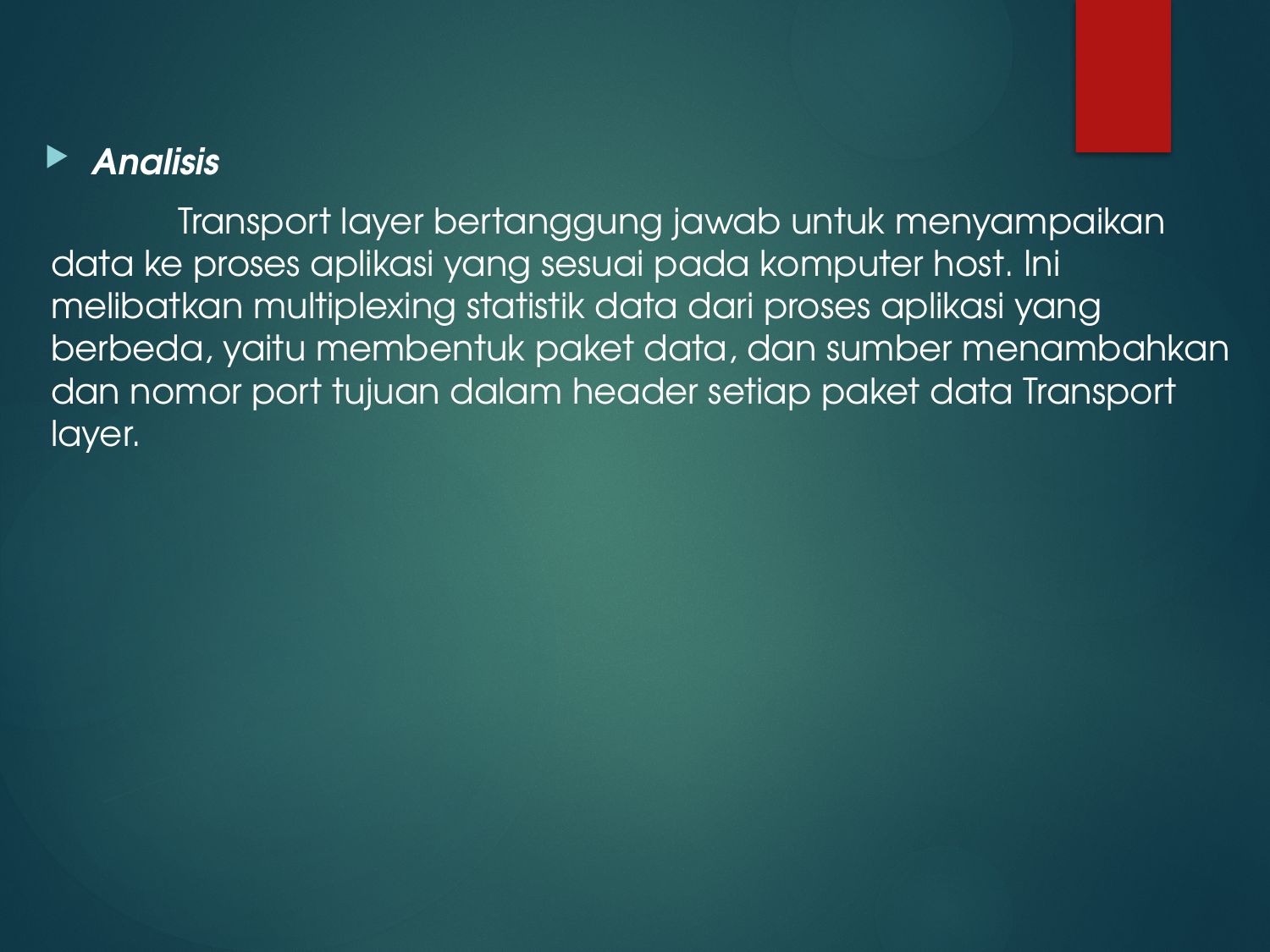

Analisis
	Transport layer bertanggung jawab untuk menyampaikan data ke proses aplikasi yang sesuai pada komputer host. Ini melibatkan multiplexing statistik data dari proses aplikasi yang berbeda, yaitu membentuk paket data, dan sumber menambahkan dan nomor port tujuan dalam header setiap paket data Transport layer.